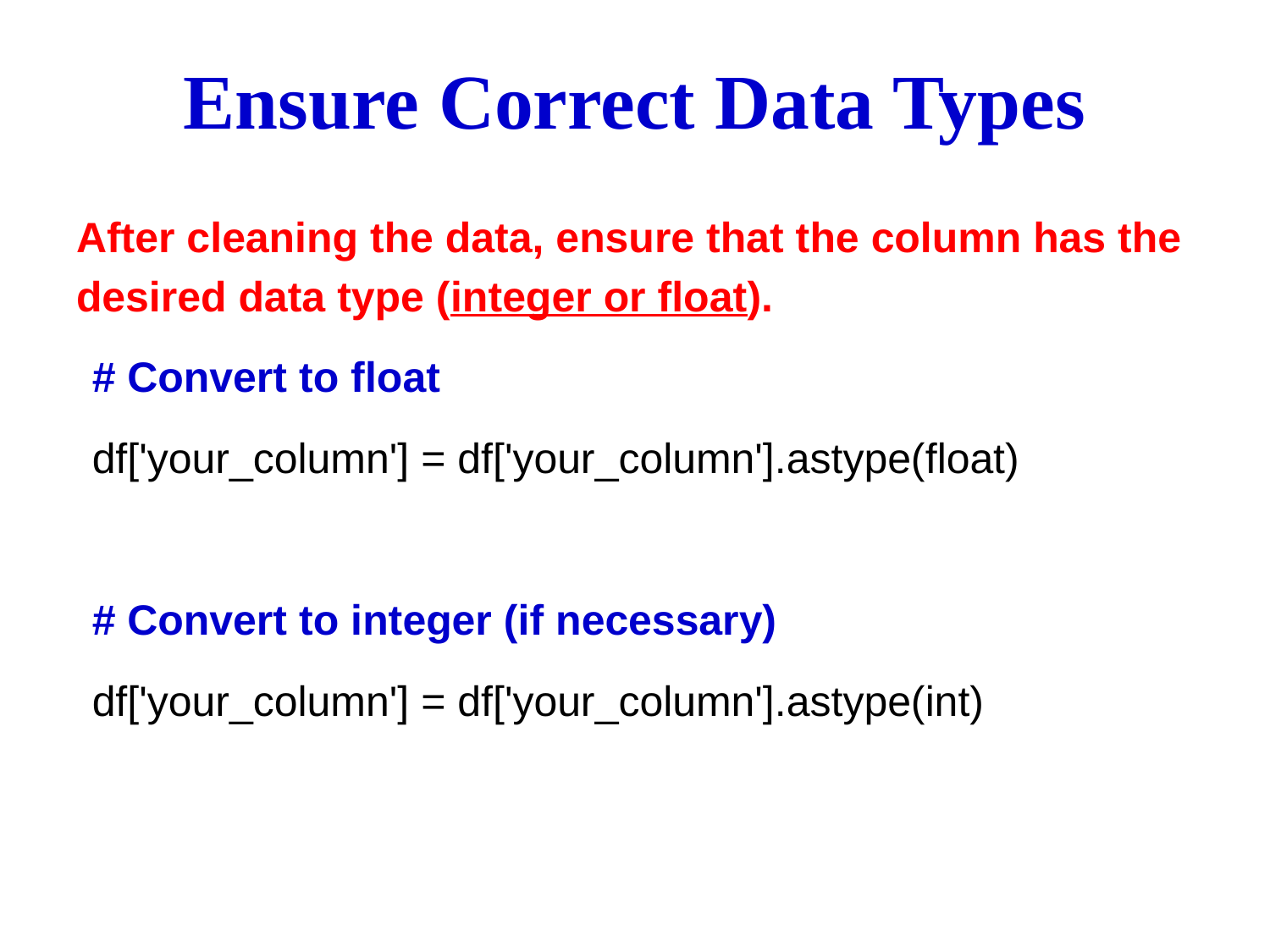

# Ensure Correct Data Types
After cleaning the data, ensure that the column has the desired data type (integer or float).
# Convert to float
df['your_column'] = df['your_column'].astype(float)

# Convert to integer (if necessary)
df['your_column'] = df['your_column'].astype(int)